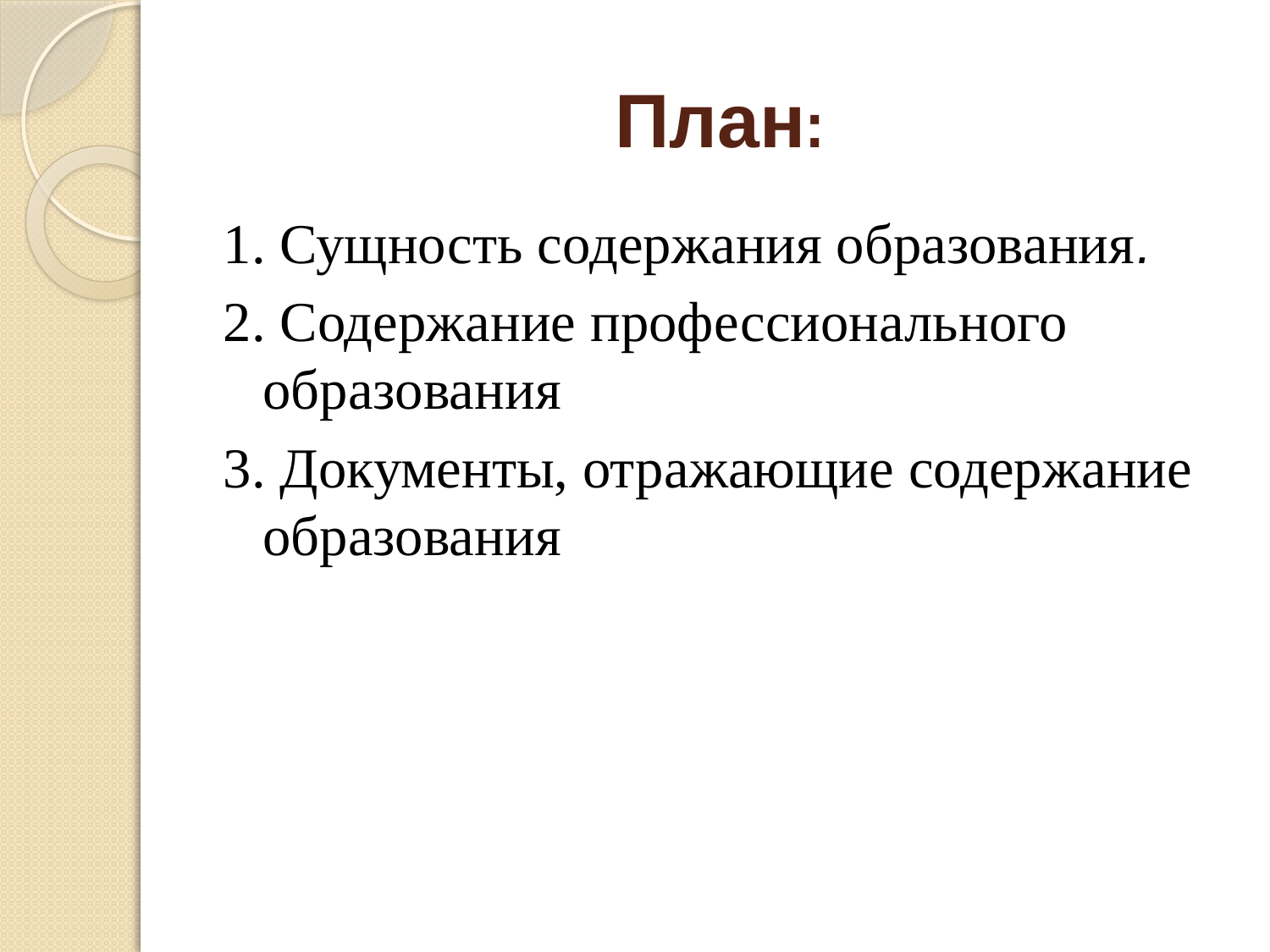

# План:
1. Сущность содержания образования.
2. Содержание профессионального образования
3. Документы, отражающие содержание образования